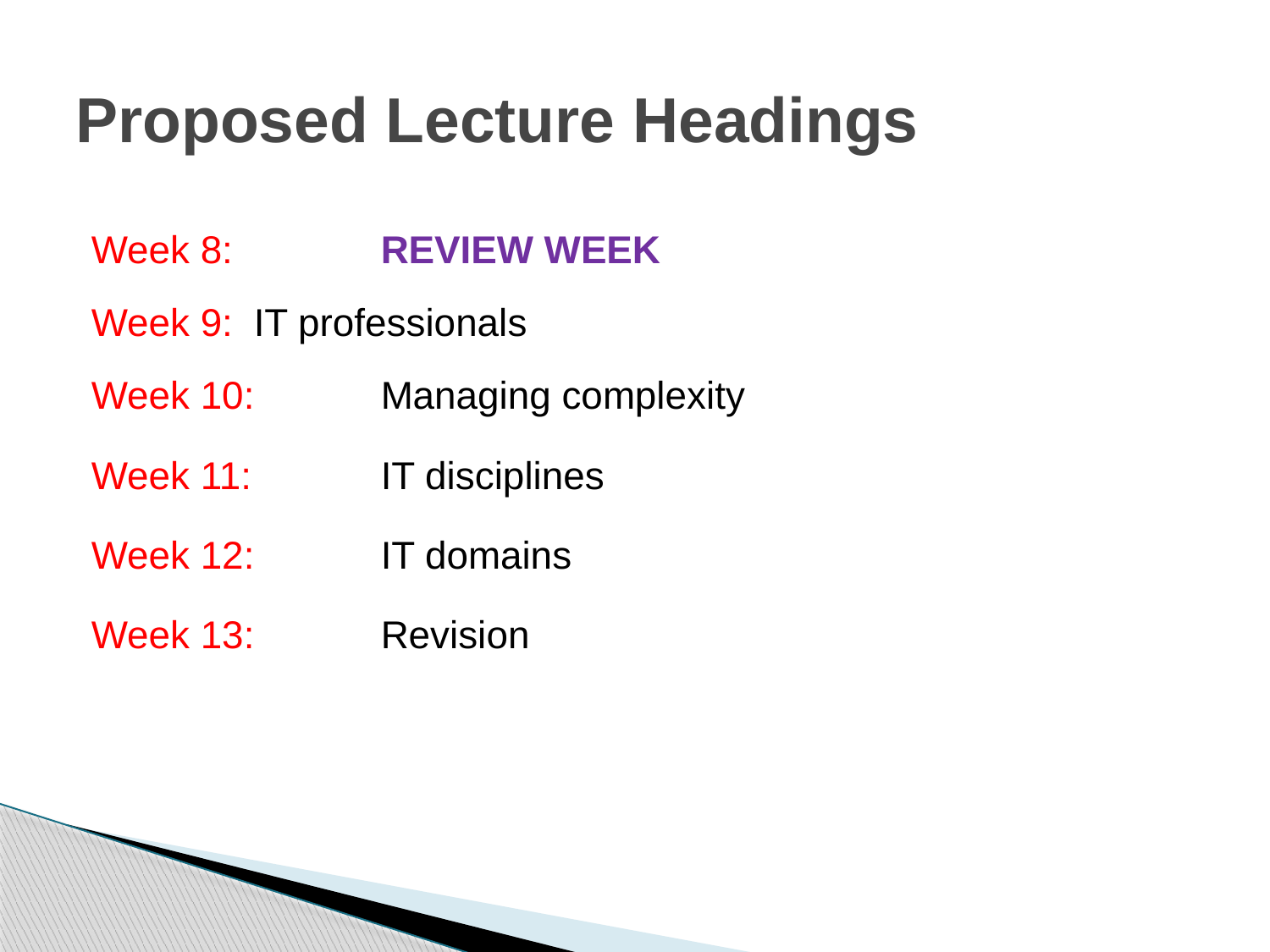

# Proposed Lecture Headings
Week 8:  	REVIEW WEEK

Week 9:	IT professionals

Week 10:	Managing complexity

Week 11: 	IT disciplines

Week 12: 	IT domains

Week 13:  	Revision